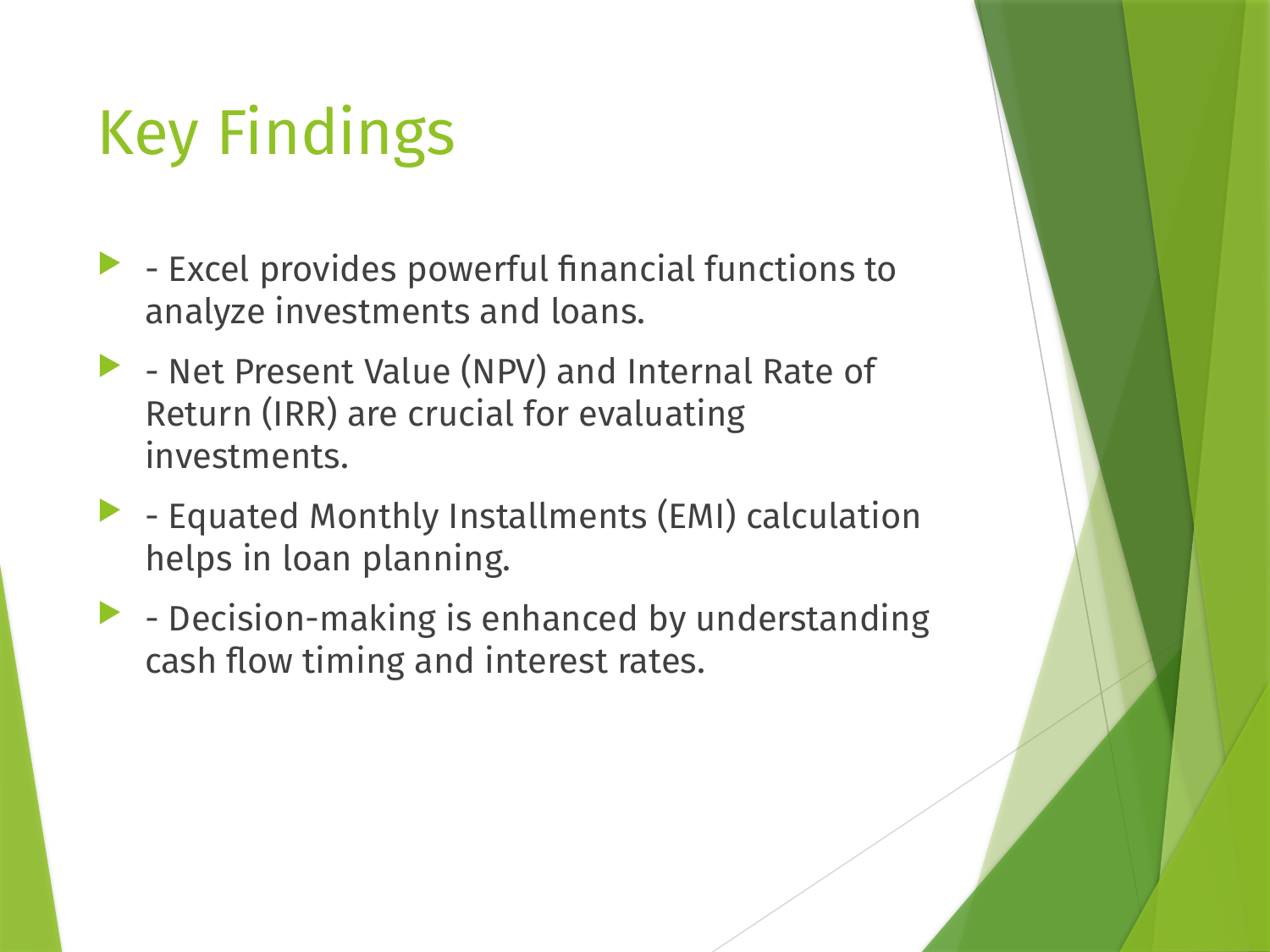

# Key Findings
- Excel provides powerful financial functions to analyze investments and loans.
- Net Present Value (NPV) and Internal Rate of Return (IRR) are crucial for evaluating investments.
- Equated Monthly Installments (EMI) calculation helps in loan planning.
- Decision-making is enhanced by understanding cash flow timing and interest rates.